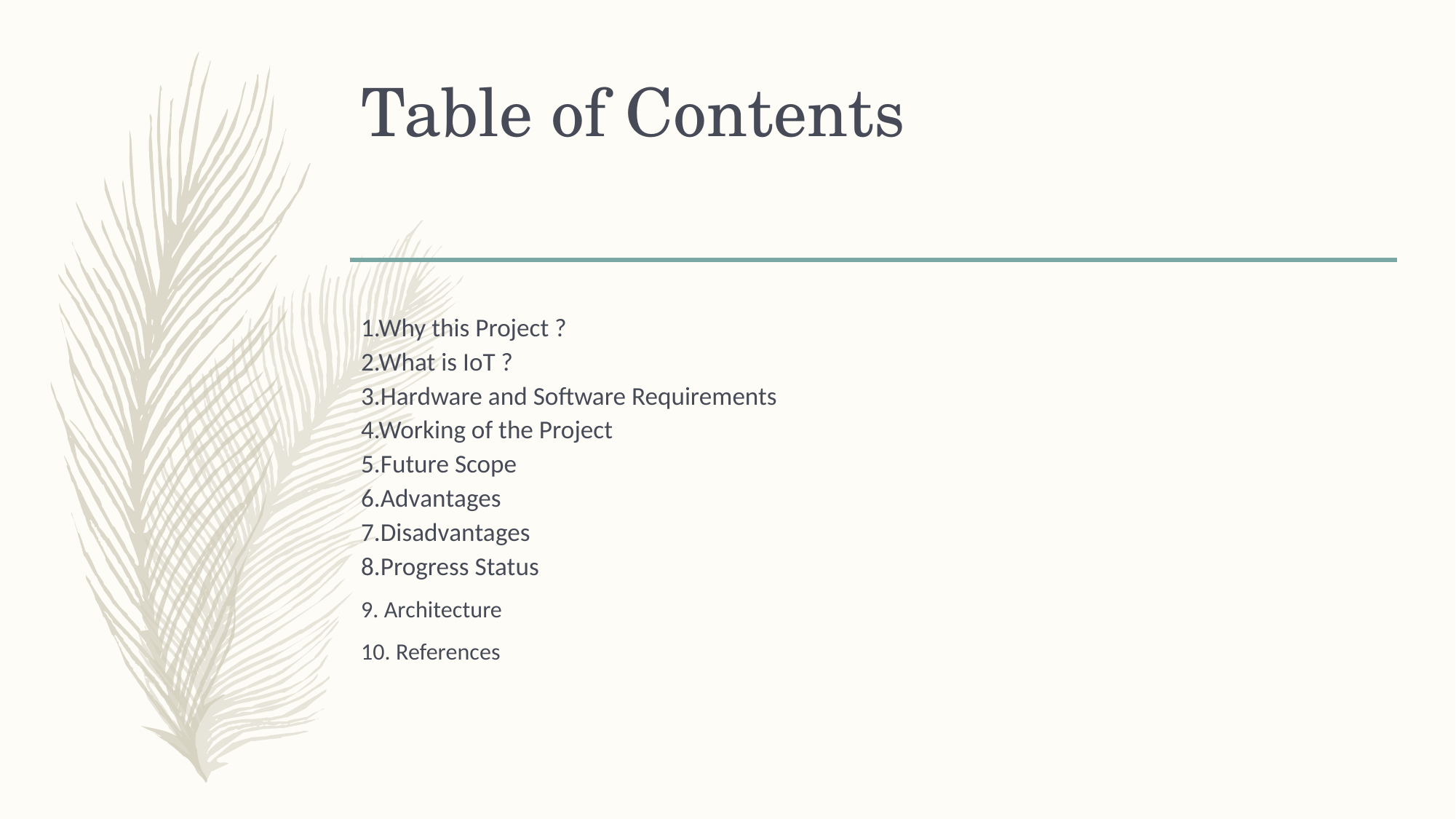

# Table of Contents
1.Why this Project ?
2.What is IoT ?
3.Hardware and Software Requirements
4.Working of the Project
5.Future Scope
6.Advantages
7.Disadvantages
8.Progress Status
9. Architecture
10. References